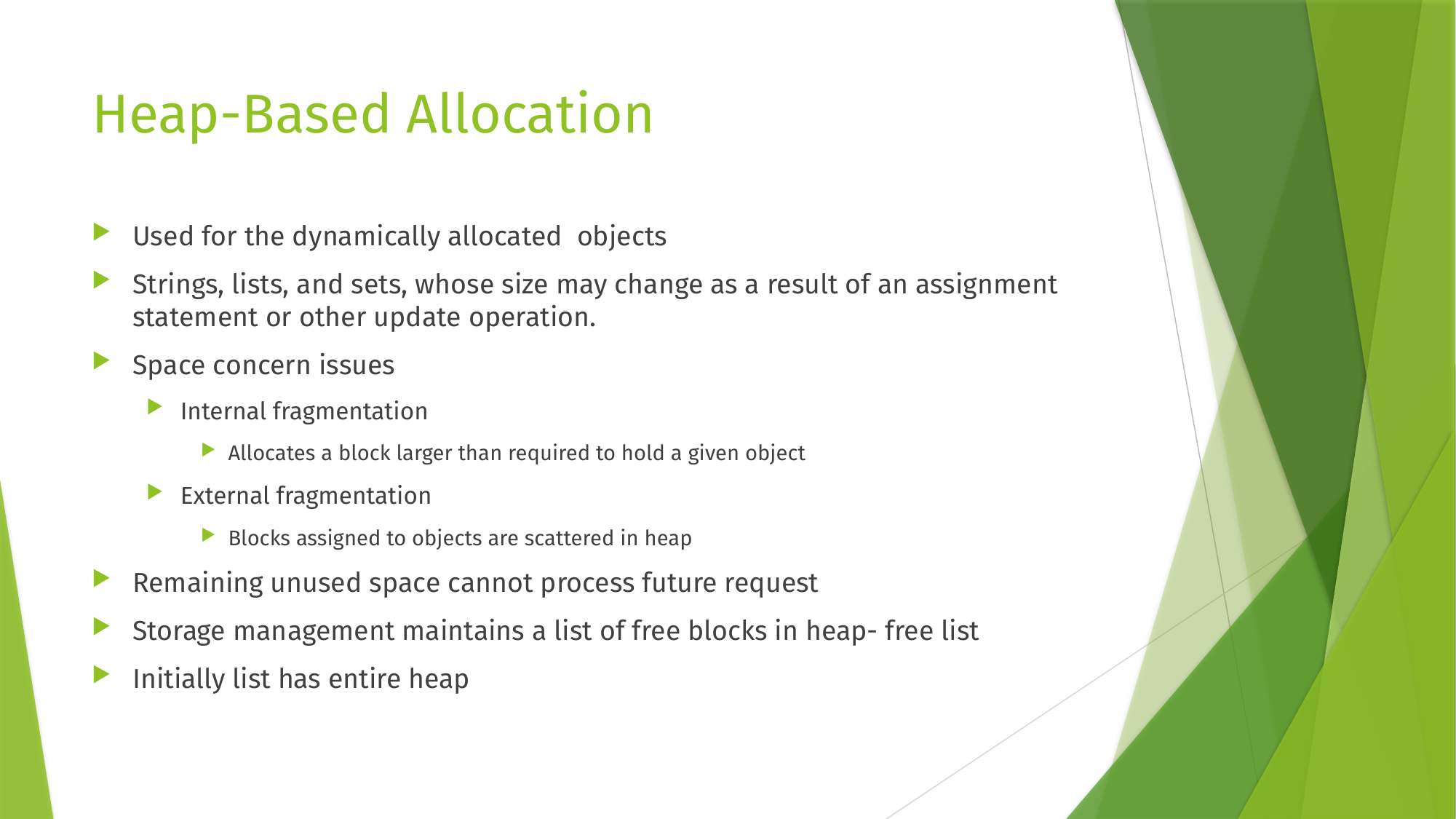

# Heap-Based Allocation
Used for the dynamically allocated  objects
Strings, lists, and sets, whose size may change as a result of an assignment statement or other update operation.
Space concern issues
Internal fragmentation
Allocates a block larger than required to hold a given object
External fragmentation
Blocks assigned to objects are scattered in heap
Remaining unused space cannot process future request
Storage management maintains a list of free blocks in heap- free list
Initially list has entire heap